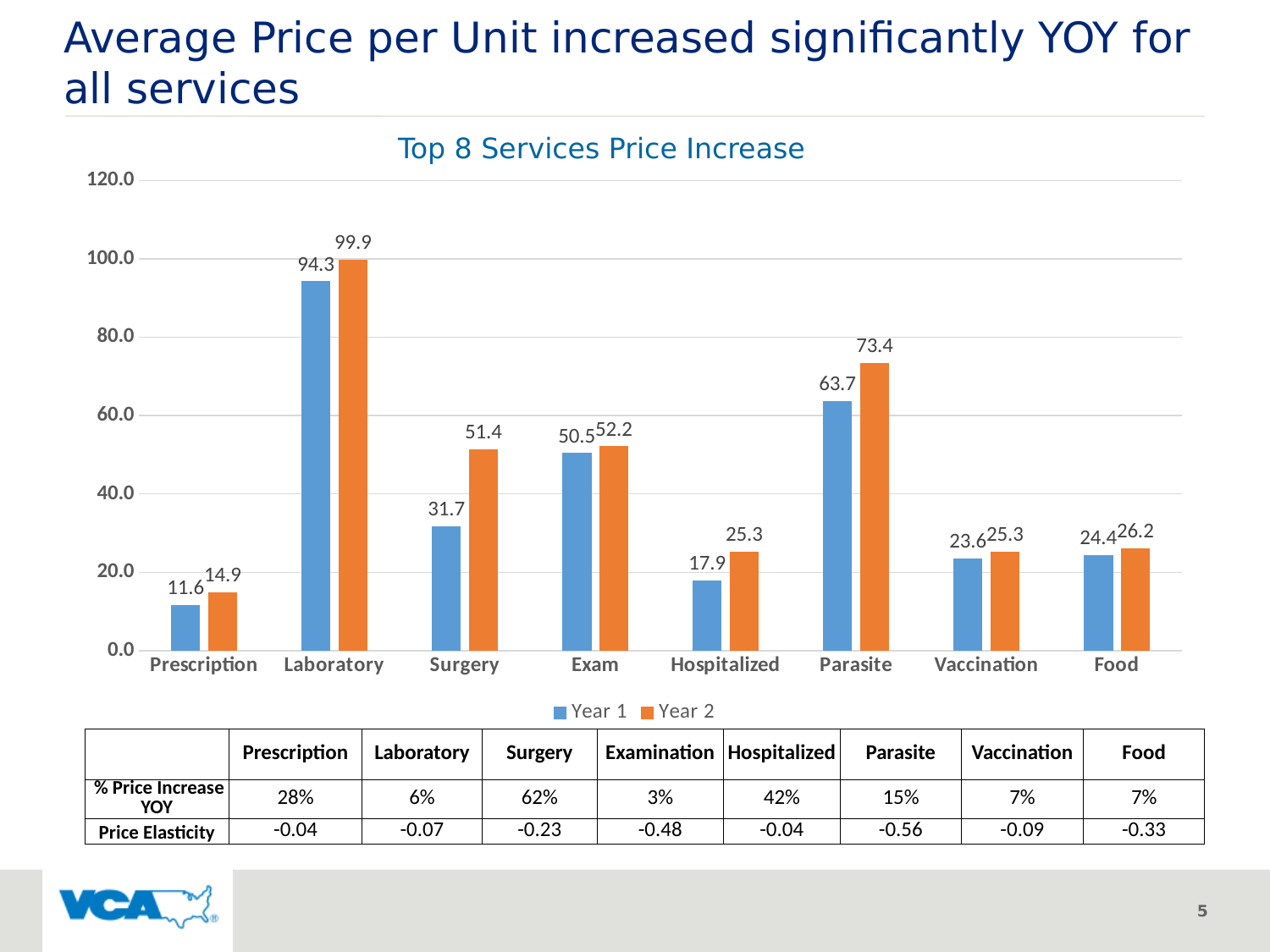

# Average Price per Unit increased significantly YOY for all services
Top 8 Services Price Increase

### Chart

| Category | Year 1 | Year 2 |
|---|---|---|
| Prescription | 11.6274936 | 14.8871264 |
| Laboratory | 94.3469878 | 99.8558683 |
| Surgery | 31.7347583 | 51.3871475 |
| Exam | 50.5024271 | 52.2377927 |
| Hospitalized | 17.9023732 | 25.3350205 |
| Parasite | 63.7340153 | 73.4225306 |
| Vaccination | 23.5656654 | 25.302984 |
| Food | 24.396446 | 26.2098614 |
|  | Prescription | Laboratory | Surgery | Examination | Hospitalized | Parasite | Vaccination | Food |
| --- | --- | --- | --- | --- | --- | --- | --- | --- |
| % Price Increase YOY | 28% | 6% | 62% | 3% | 42% | 15% | 7% | 7% |
| Price Elasticity | -0.04 | -0.07 | -0.23 | -0.48 | -0.04 | -0.56 | -0.09 | -0.33 |